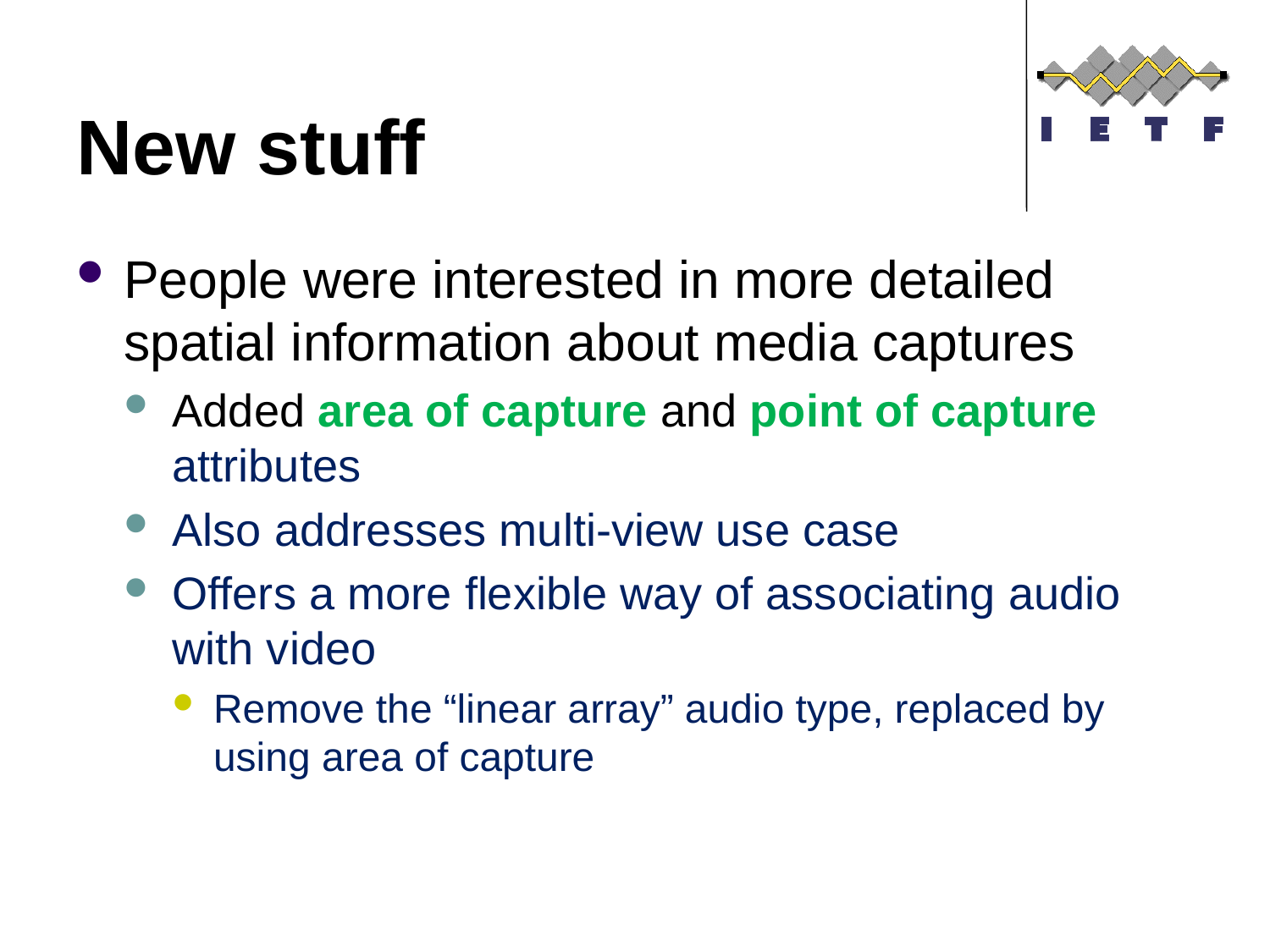

# New stuff
People were interested in more detailed spatial information about media captures
Added area of capture and point of capture attributes
Also addresses multi-view use case
Offers a more flexible way of associating audio with video
Remove the “linear array” audio type, replaced by using area of capture